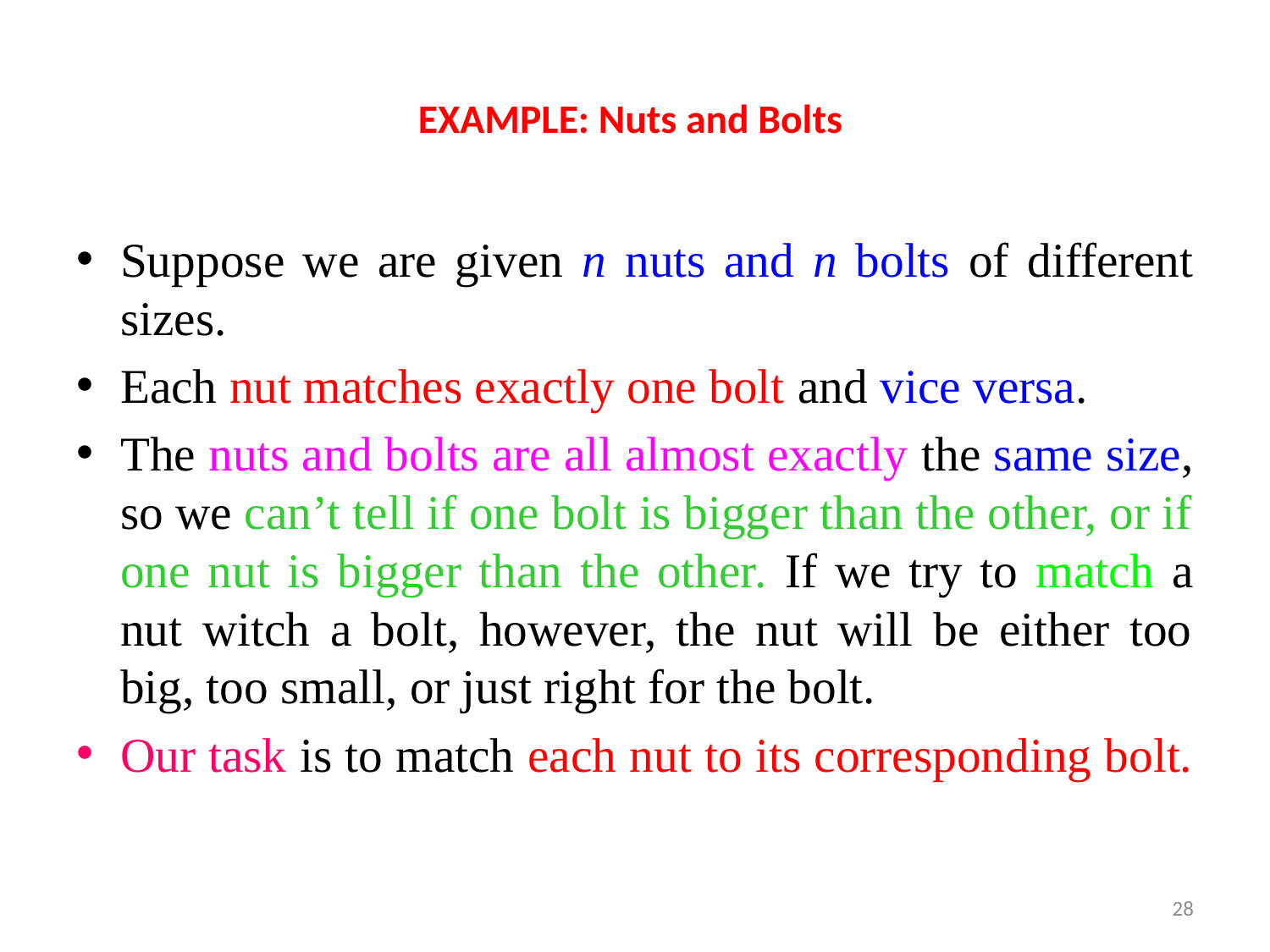

# EXAMPLE: Nuts and Bolts
Suppose we are given n nuts and n bolts of different sizes.
Each nut matches exactly one bolt and vice versa.
The nuts and bolts are all almost exactly the same size, so we can’t tell if one bolt is bigger than the other, or if one nut is bigger than the other. If we try to match a nut witch a bolt, however, the nut will be either too big, too small, or just right for the bolt.
Our task is to match each nut to its corresponding bolt.

28